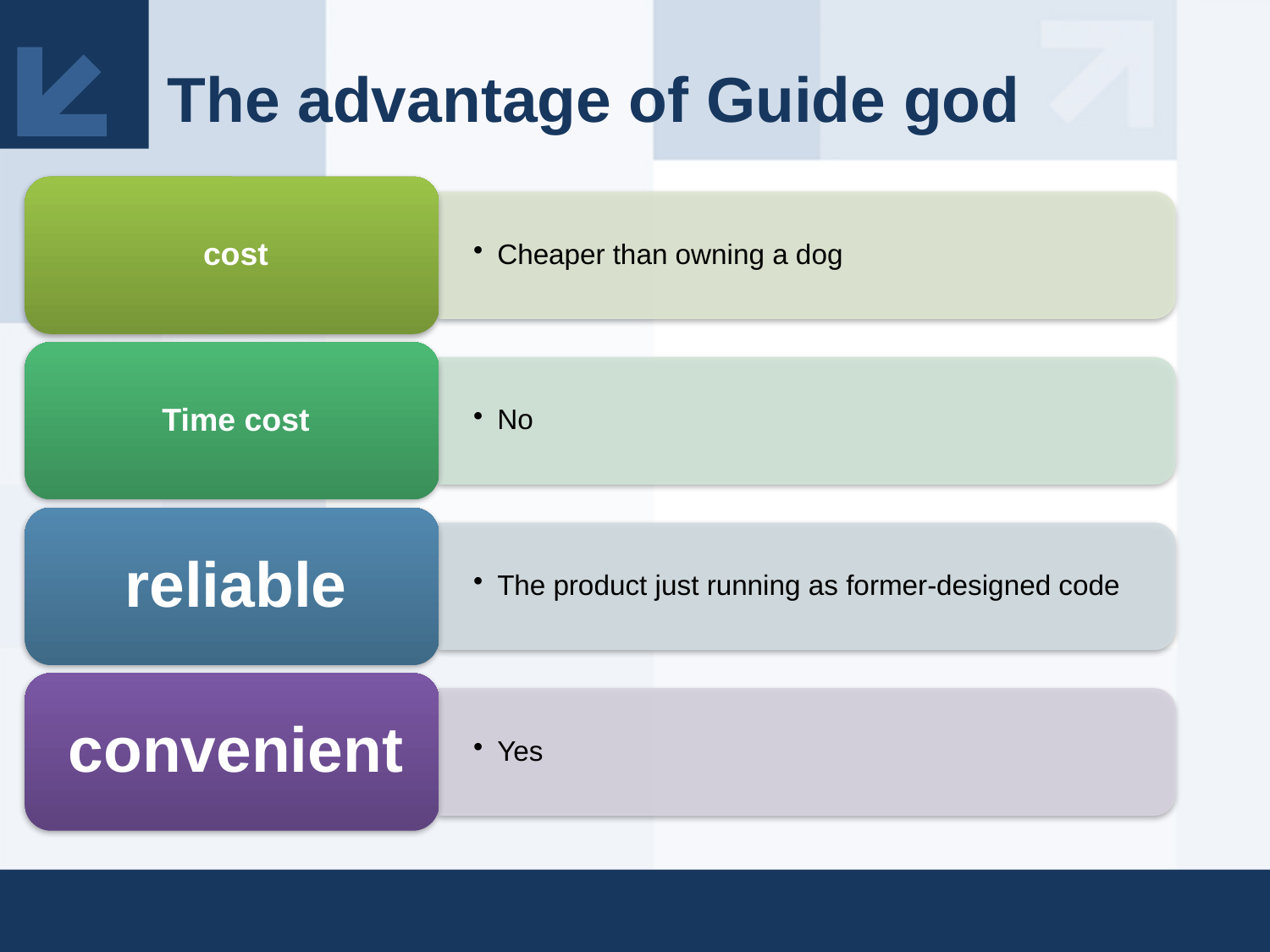

The advantage of Guide god
Cheaper than owning a dog
cost
No
Time cost
The product just running as former-designed code
reliable
Yes
convenient